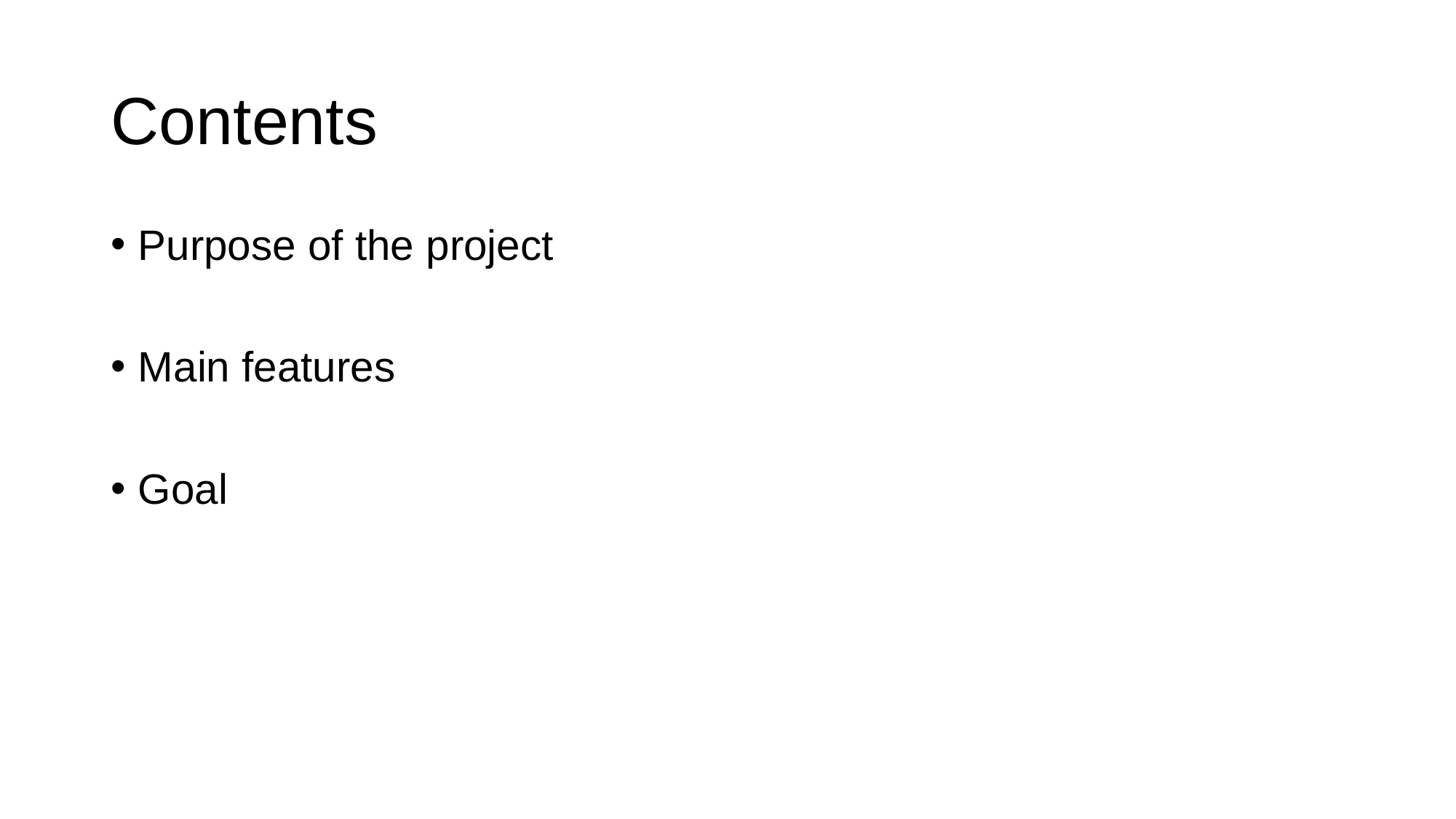

# Contents
Purpose of the project

Main features

Goal